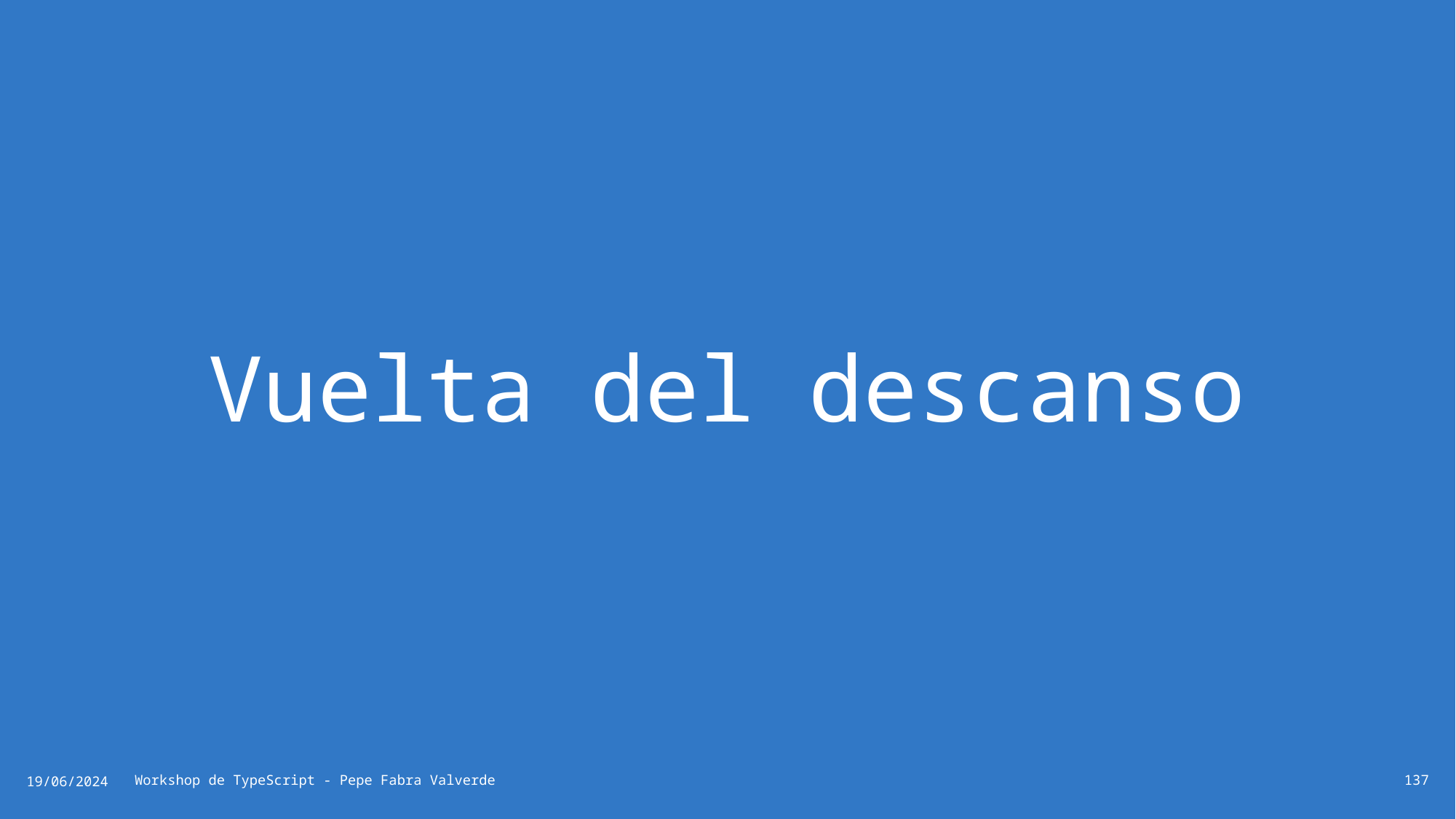

# Vuelta del descanso
19/06/2024
Workshop de TypeScript - Pepe Fabra Valverde
137